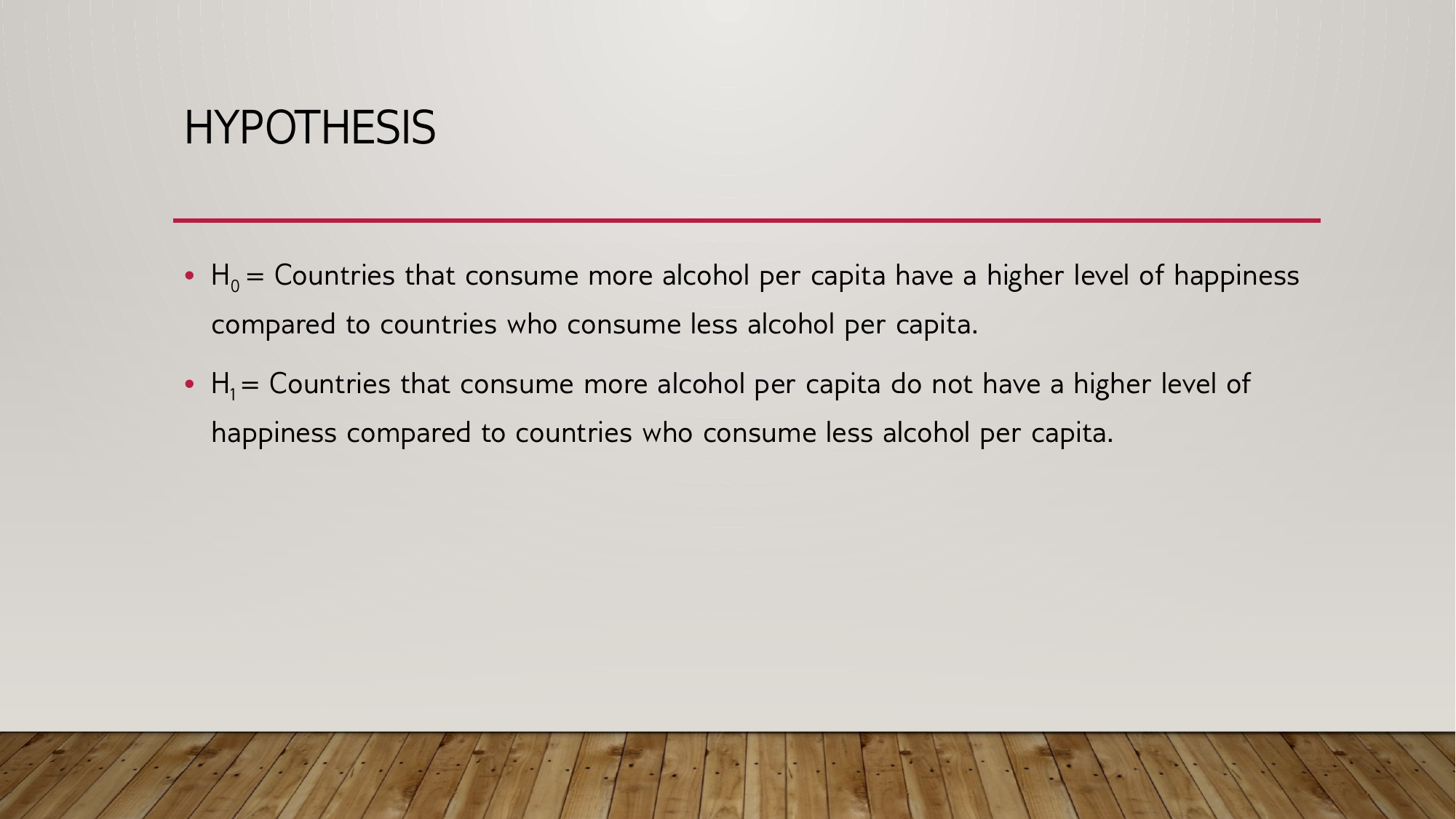

# Hypothesis
H0 = Countries that consume more alcohol per capita have a higher level of happiness compared to countries who consume less alcohol per capita.
H1 = Countries that consume more alcohol per capita do not have a higher level of happiness compared to countries who consume less alcohol per capita.